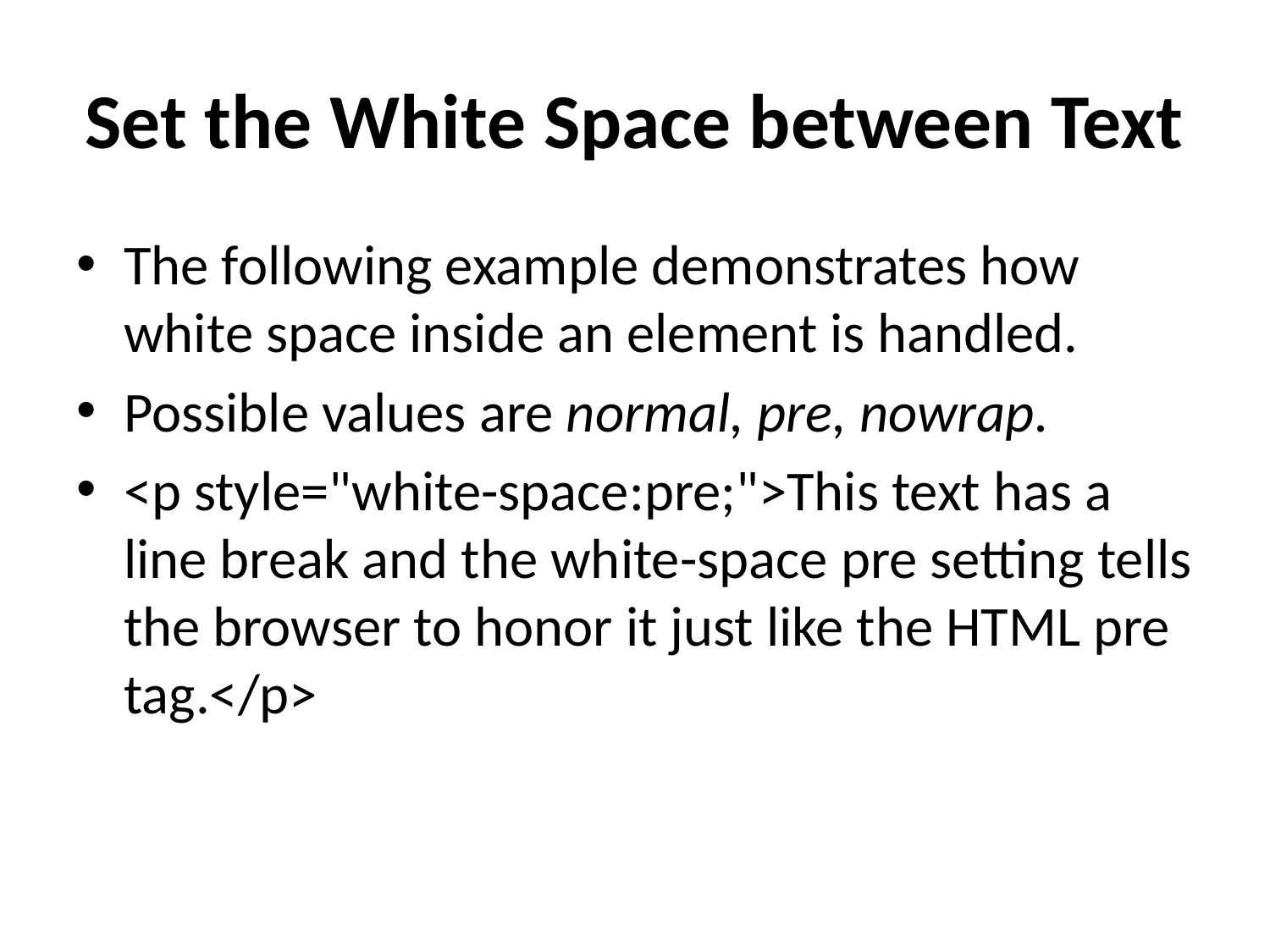

# Set the White Space between Text
The following example demonstrates how white space inside an element is handled.
Possible values are normal, pre, nowrap.
<p style="white-space:pre;">This text has a line break and the white-space pre setting tells the browser to honor it just like the HTML pre tag.</p>